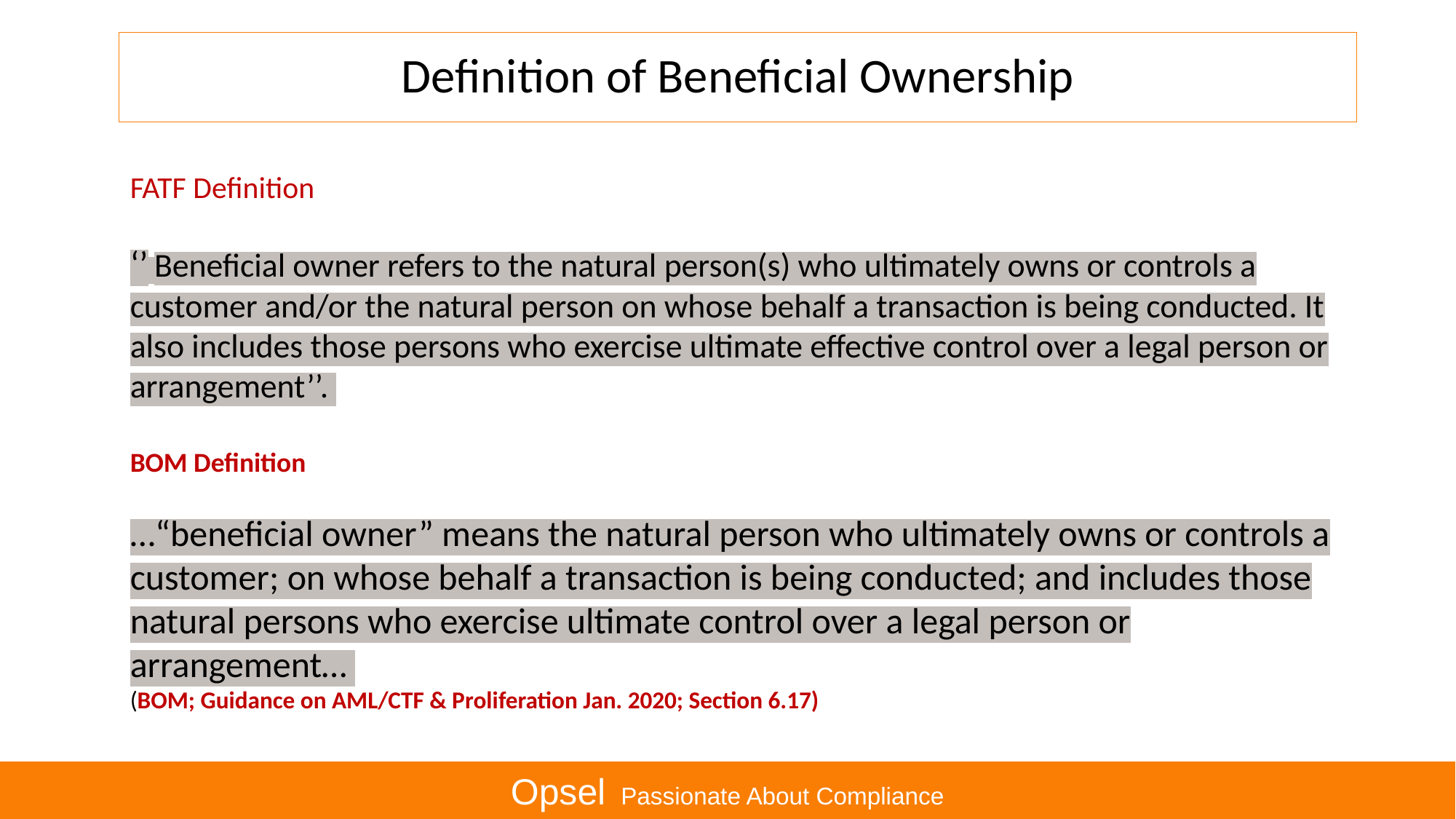

# Definition of Beneficial Ownership
FATF Definition

‘’ Beneficial owner refers to the natural person(s) who ultimately owns or controls a customer and/or the natural person on whose behalf a transaction is being conducted. It also includes those persons who exercise ultimate effective control over a legal person or arrangement’’.
BOM Definition

…“beneficial owner” means the natural person who ultimately owns or controls a customer; on whose behalf a transaction is being conducted; and includes those natural persons who exercise ultimate control over a legal person or arrangement…
(BOM; Guidance on AML/CTF & Proliferation Jan. 2020; Section 6.17)

Opsel  Passionate About Compliance